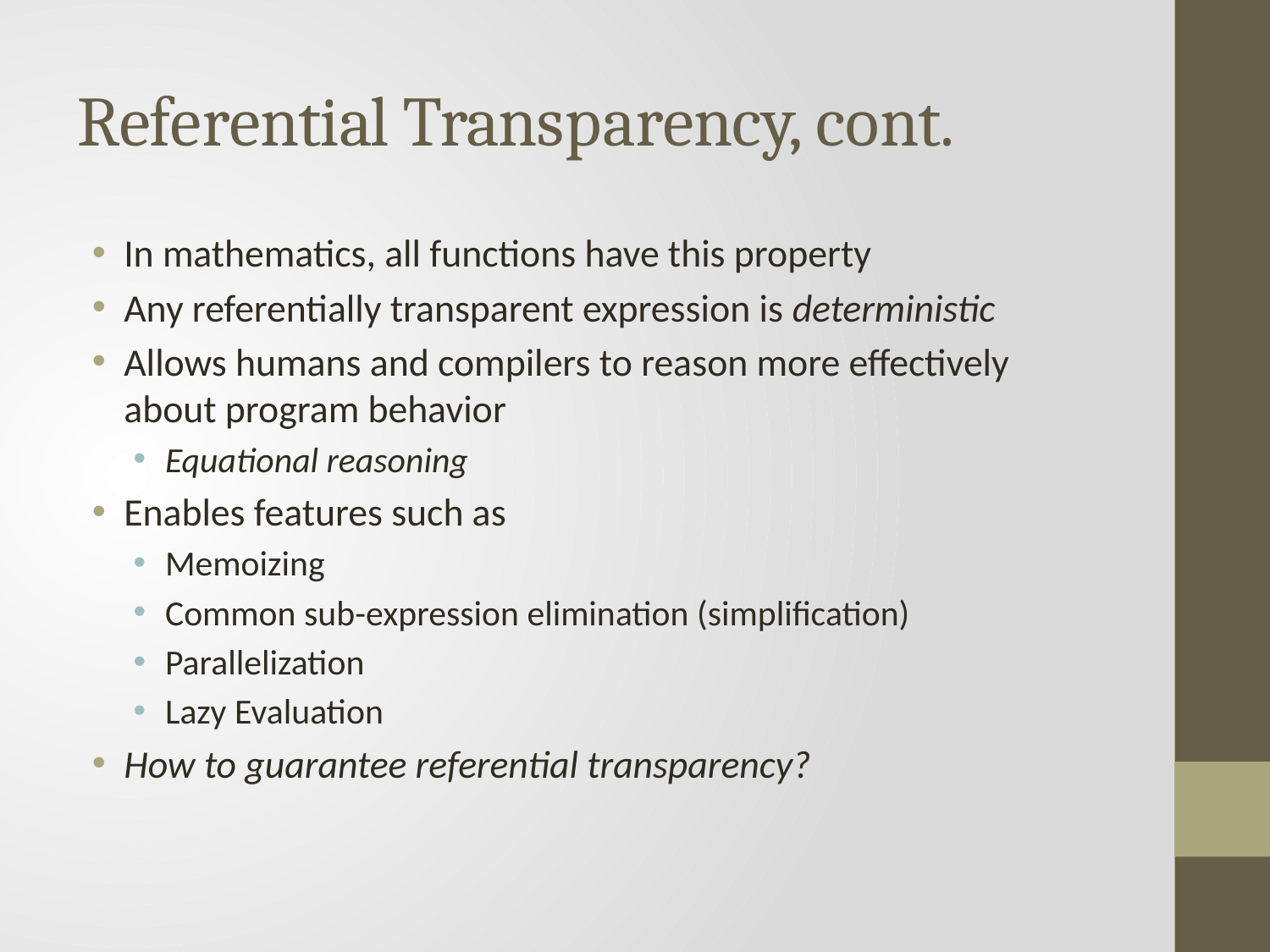

# Referential Transparency, cont.
In mathematics, all functions have this property
Any referentially transparent expression is deterministic
Allows humans and compilers to reason more effectively about program behavior
Equational reasoning
Enables features such as
Memoizing
Common sub-expression elimination (simplification)
Parallelization
Lazy Evaluation
How to guarantee referential transparency?